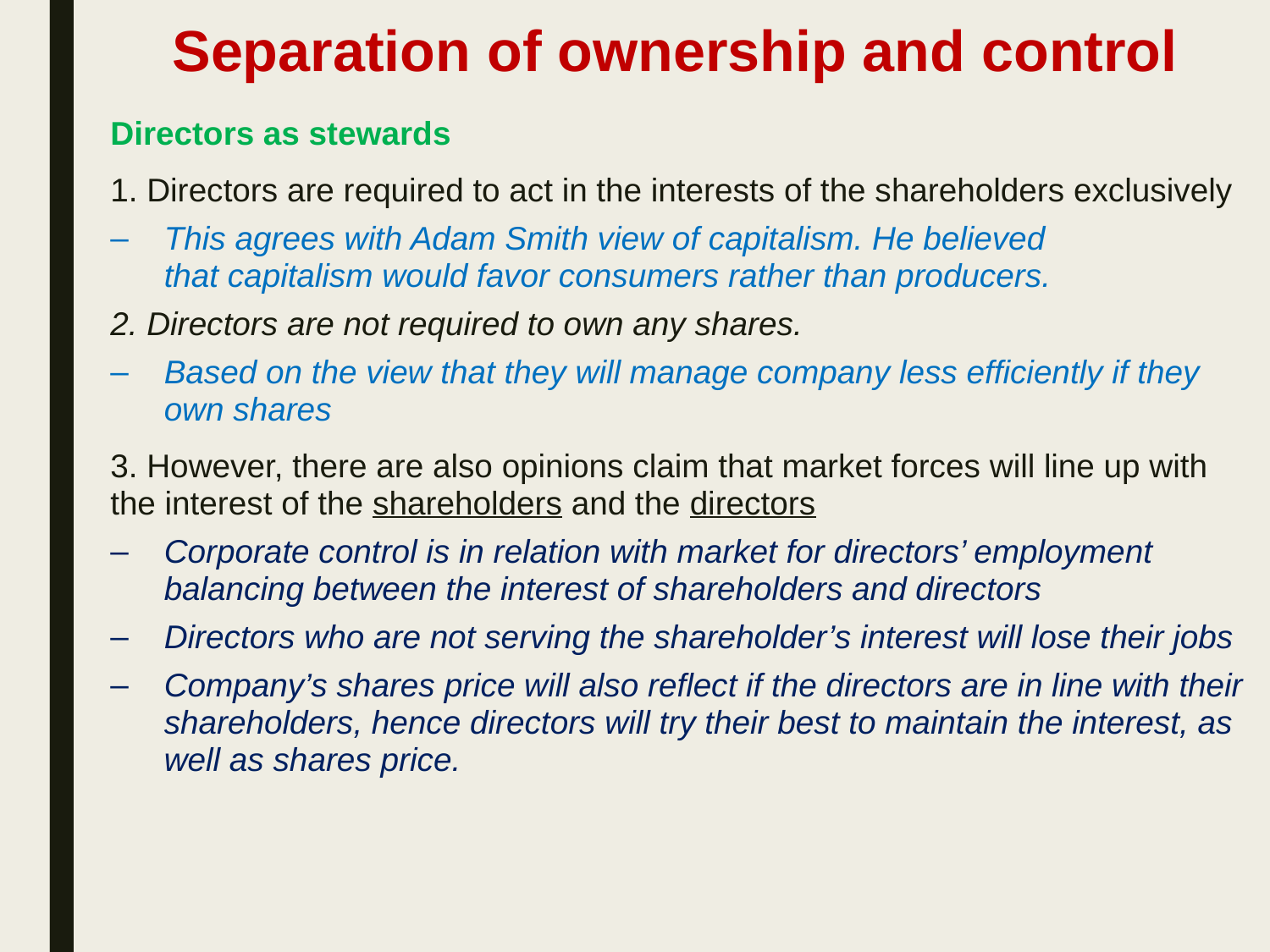

# Separation of ownership and control
Directors as stewards
1. Directors are required to act in the interests of the shareholders exclusively
This agrees with Adam Smith view of capitalism. He believed that capitalism would favor consumers rather than producers.
2. Directors are not required to own any shares.
Based on the view that they will manage company less efficiently if they own shares
3. However, there are also opinions claim that market forces will line up with the interest of the shareholders and the directors
Corporate control is in relation with market for directors’ employment balancing between the interest of shareholders and directors
Directors who are not serving the shareholder’s interest will lose their jobs
Company’s shares price will also reflect if the directors are in line with their shareholders, hence directors will try their best to maintain the interest, as well as shares price.